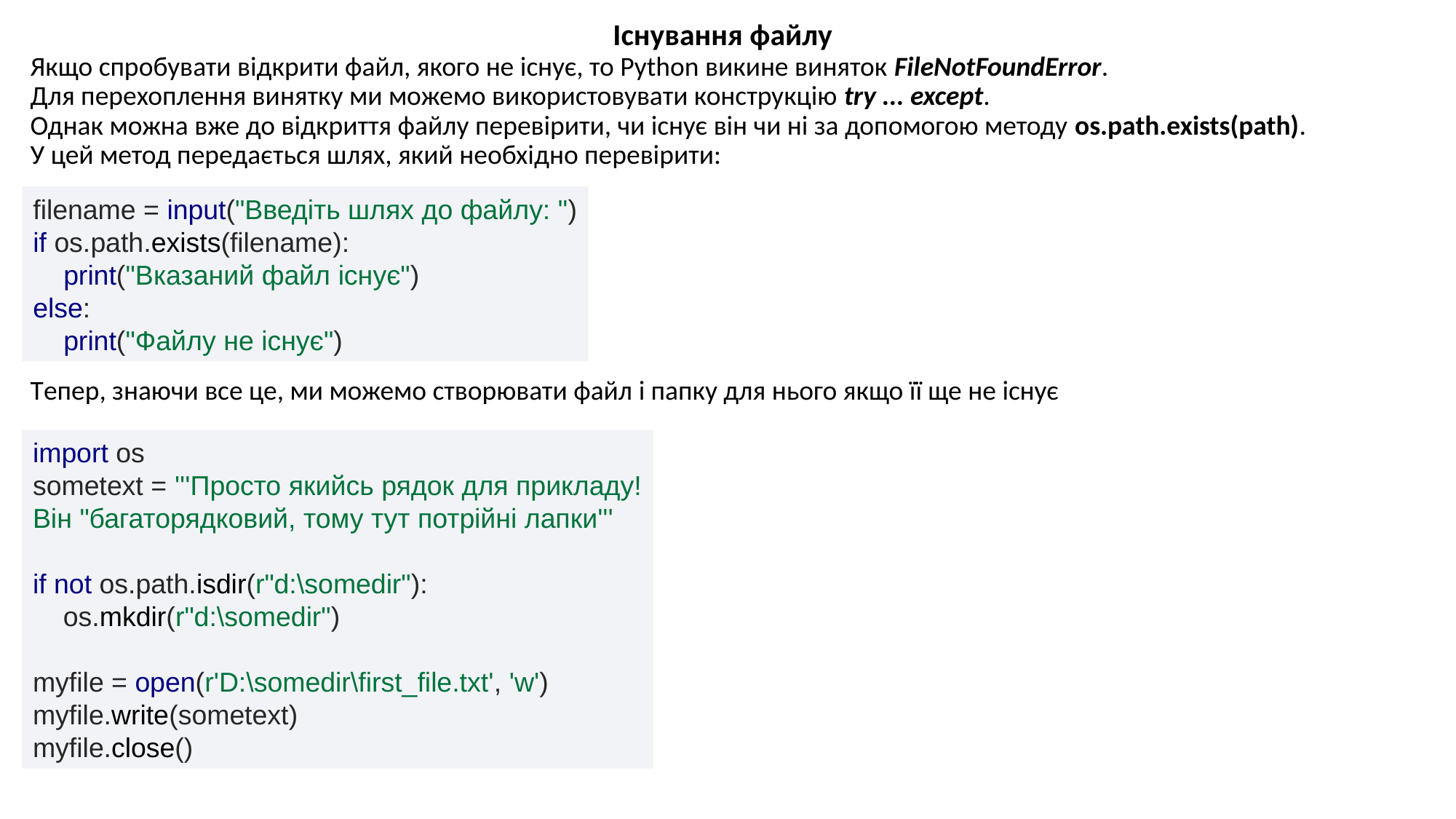

Існування файлу
Якщо спробувати відкрити файл, якого не існує, то Python викине виняток FileNotFoundError.
Для перехоплення винятку ми можемо використовувати конструкцію try ... except.
Однак можна вже до відкриття файлу перевірити, чи існує він чи ні за допомогою методу os.path.exists(path).
У цей метод передається шлях, який необхідно перевірити:

Тепер, знаючи все це, ми можемо створювати файл і папку для нього якщо її ще не існує

filename = input("Введіть шлях до файлу: ")
if os.path.exists(filename):
    print("Вказаний файл існує")
else:
    print("Файлу не існує")
import os
sometext = '''Просто якийсь рядок для прикладу!
Він "багаторядковий, тому тут потрійні лапки'''
if not os.path.isdir(r"d:\somedir"):
    os.mkdir(r"d:\somedir")
myfile = open(r'D:\somedir\first_file.txt', 'w')
myfile.write(sometext)
myfile.close()